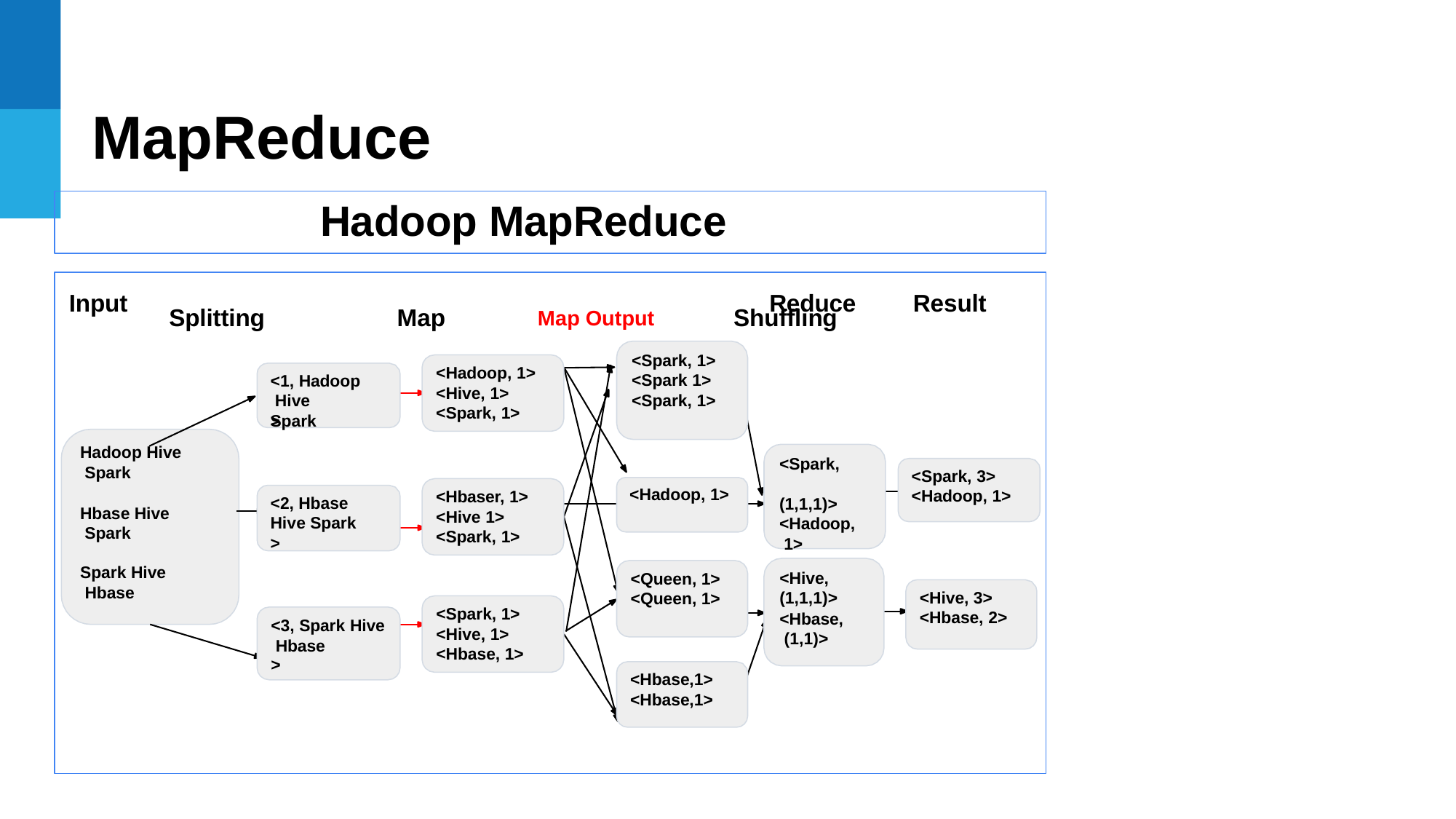

# MapReduce

Hadoop MapReduce

Splitting	Map	Map Output	Shuffling

Input
Reduce
Result

<Spark, 1>
<Spark 1>
<Spark, 1>

<Hadoop, 1>
<Hive, 1>
<Spark, 1>

<1, Hadoop  Hive Spark
>
Hadoop Hive  Spark

Hbase Hive  Spark

<Spark,  (1,1,1)>
<Hadoop,  1>

<Spark, 3>
<Hadoop, 1>

<Hadoop, 1>

<Hbaser, 1>
<Hive 1>
<Spark, 1>
<2, Hbase  Hive Spark
>

Spark Hive  Hbase
<Hive,  (1,1,1)>
<Queen, 1>
<Queen, 1>

<Hive, 3>
<Spark, 1>
<Hive, 1>
<Hbase, 1>
<Hbase, 2>
<Hbase,  (1,1)>
<3, Spark Hive  Hbase
>
<Hbase,1>
<Hbase,1>